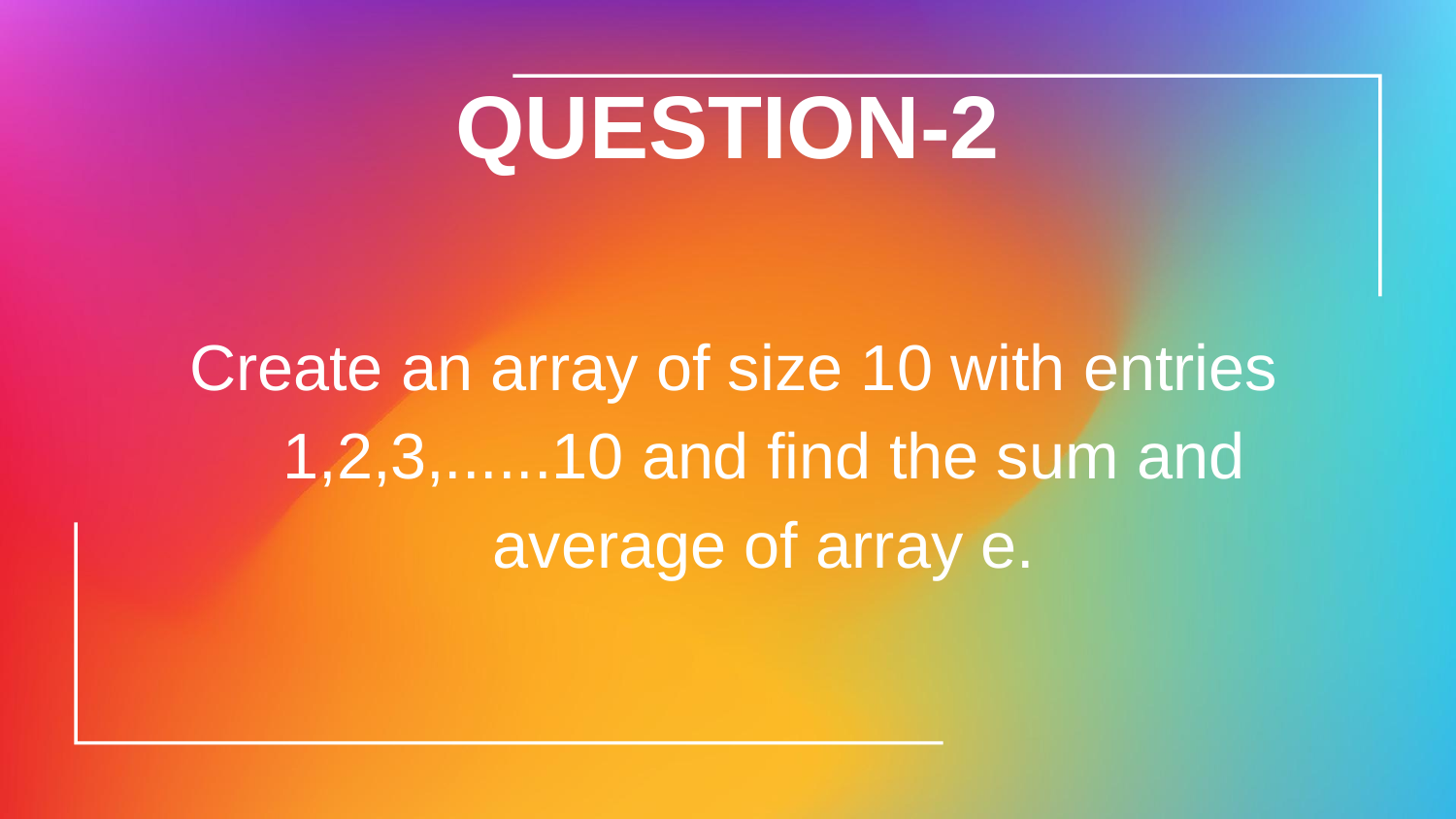

# QUESTION-2
Create an array of size 10 with entries 1,2,3,......10 and find the sum and average of array e.